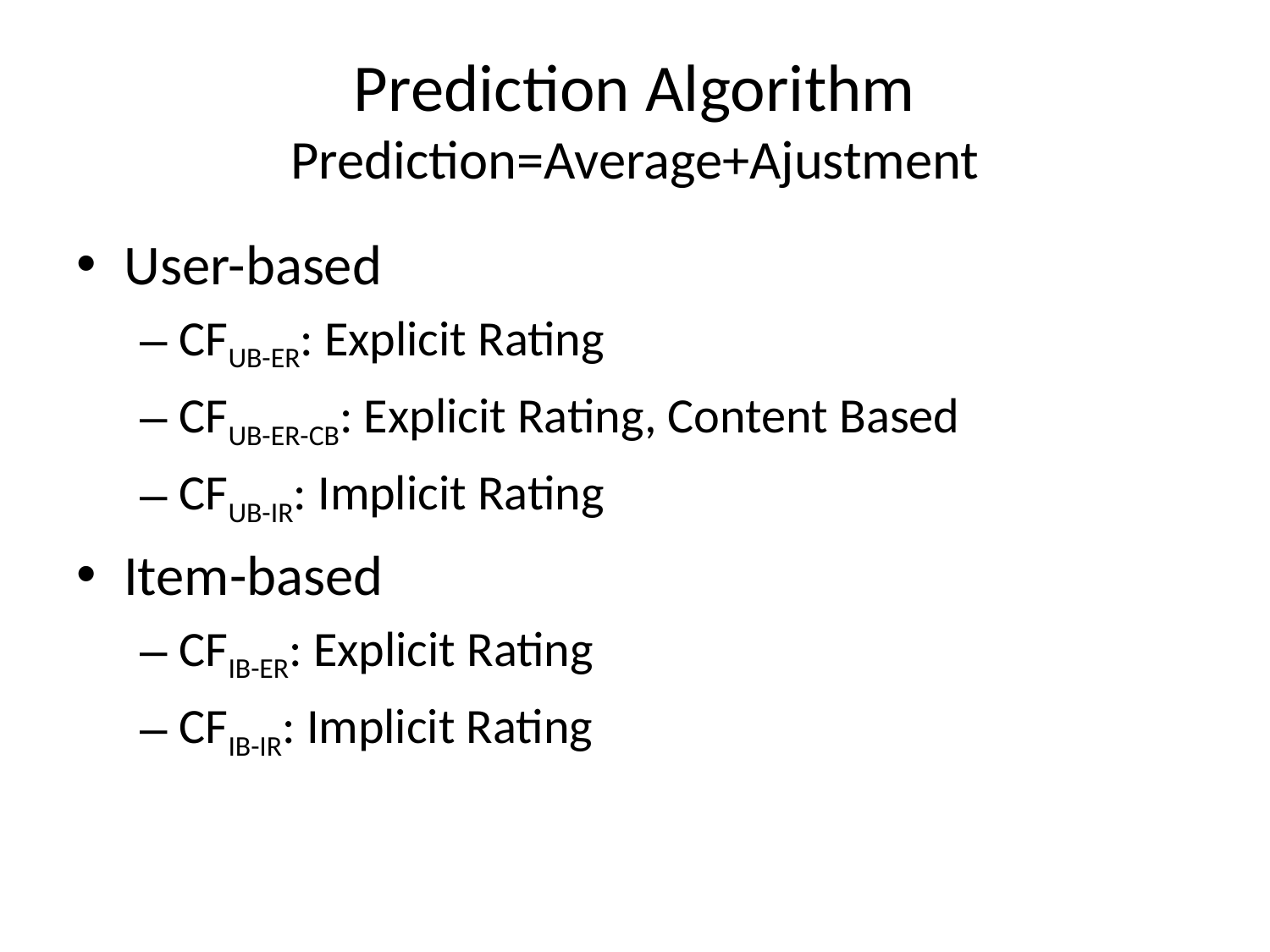

# Prediction Algorithm Prediction=Average+Ajustment
User-based
CFUB-ER: Explicit Rating
CFUB-ER-CB: Explicit Rating, Content Based
CFUB-IR: Implicit Rating
Item-based
CFIB-ER: Explicit Rating
CFIB-IR: Implicit Rating